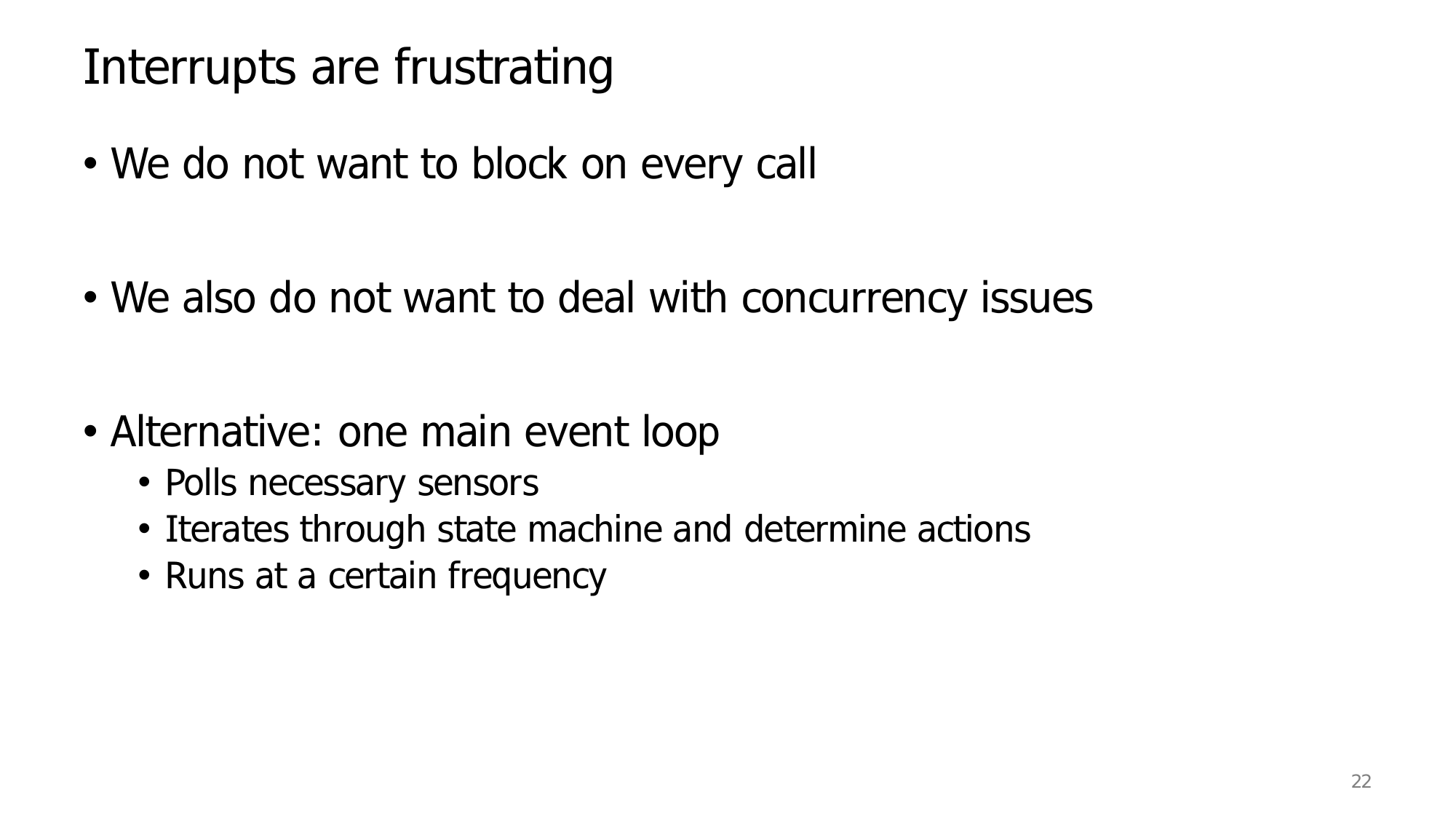

# Interrupts are frustrating
We do not want to block on every call

We also do not want to deal with concurrency issues

Alternative: one main event loop
Polls necessary sensors
Iterates through state machine and determine actions
Runs at a certain frequency
22